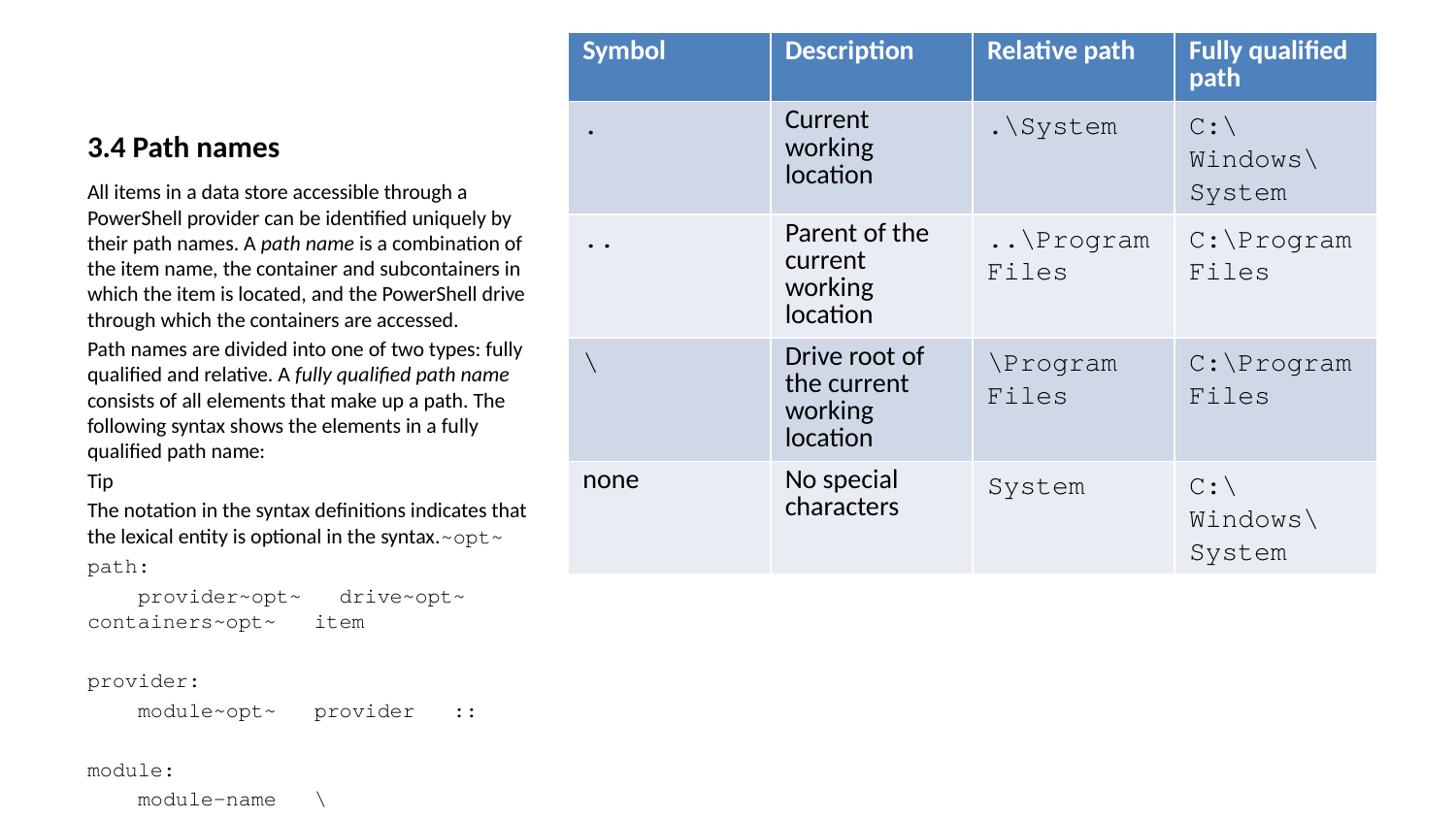

| Symbol | Description | Relative path | Fully qualified path |
| --- | --- | --- | --- |
| . | Current working location | .\System | C:\Windows\System |
| .. | Parent of the current working location | ..\Program Files | C:\Program Files |
| \ | Drive root of the current working location | \Program Files | C:\Program Files |
| none | No special characters | System | C:\Windows\System |
# 3.4 Path names
All items in a data store accessible through a PowerShell provider can be identified uniquely by their path names. A path name is a combination of the item name, the container and subcontainers in which the item is located, and the PowerShell drive through which the containers are accessed.
Path names are divided into one of two types: fully qualified and relative. A fully qualified path name consists of all elements that make up a path. The following syntax shows the elements in a fully qualified path name:
Tip
The notation in the syntax definitions indicates that the lexical entity is optional in the syntax.~opt~
path:
    provider~opt~   drive~opt~   containers~opt~   item

provider:
    module~opt~   provider   ::

module:
    module-name   \

drive:
    drive-name   :

containers:
    container   \
    containers container   \
module-name refers to the parent module.
provider refers to the PowerShell provider through which the data store is accessed.
drive refers to the PowerShell drive that is supported by a particular PowerShell provider.
A container can contain other containers, which can contain other containers, and so on, with the final container holding an item. Containers must be specified in the hierarchical order in which they exist in the data store.
Here is an example of a path name:
E:\Accounting\InvoiceSystem\Production\MasterAccount\MasterFile.dat
If the final element in a path contains other elements, it is a container element; otherwise, it’s a leaf element.
In some cases, a fully qualified path name is not needed; a relative path name will suffice. A relative path name is based on the current working location. PowerShell allows an item to be identified based on its location relative to the current working location. A relative path name involves the use of some special characters. The following table describes each of these characters and provides examples of relative path names and fully qualified path names. The examples in the table are based on the current working directory being set to C:\Windows: